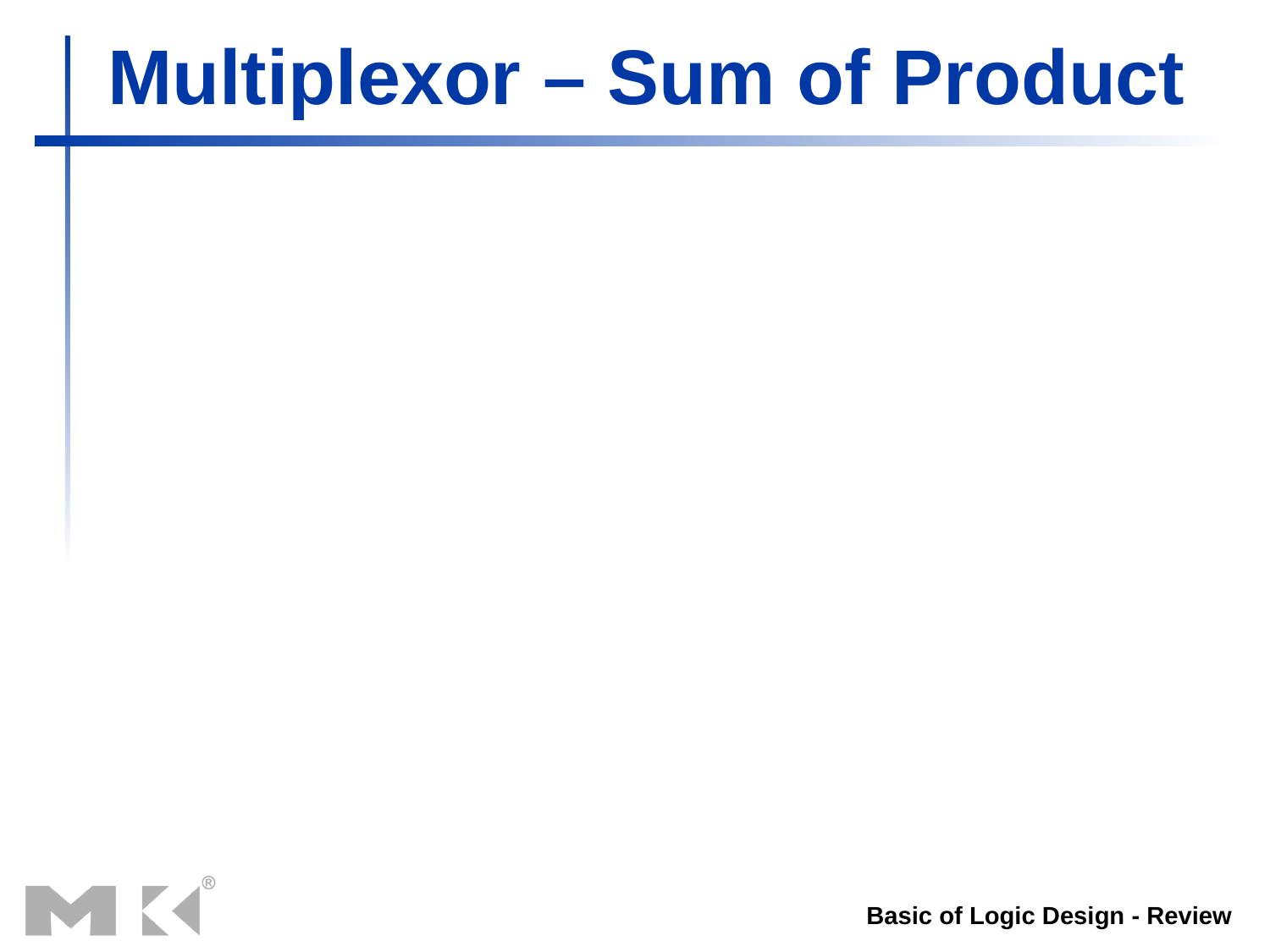

# Multiplexor – Sum of Product
Basic of Logic Design - Review